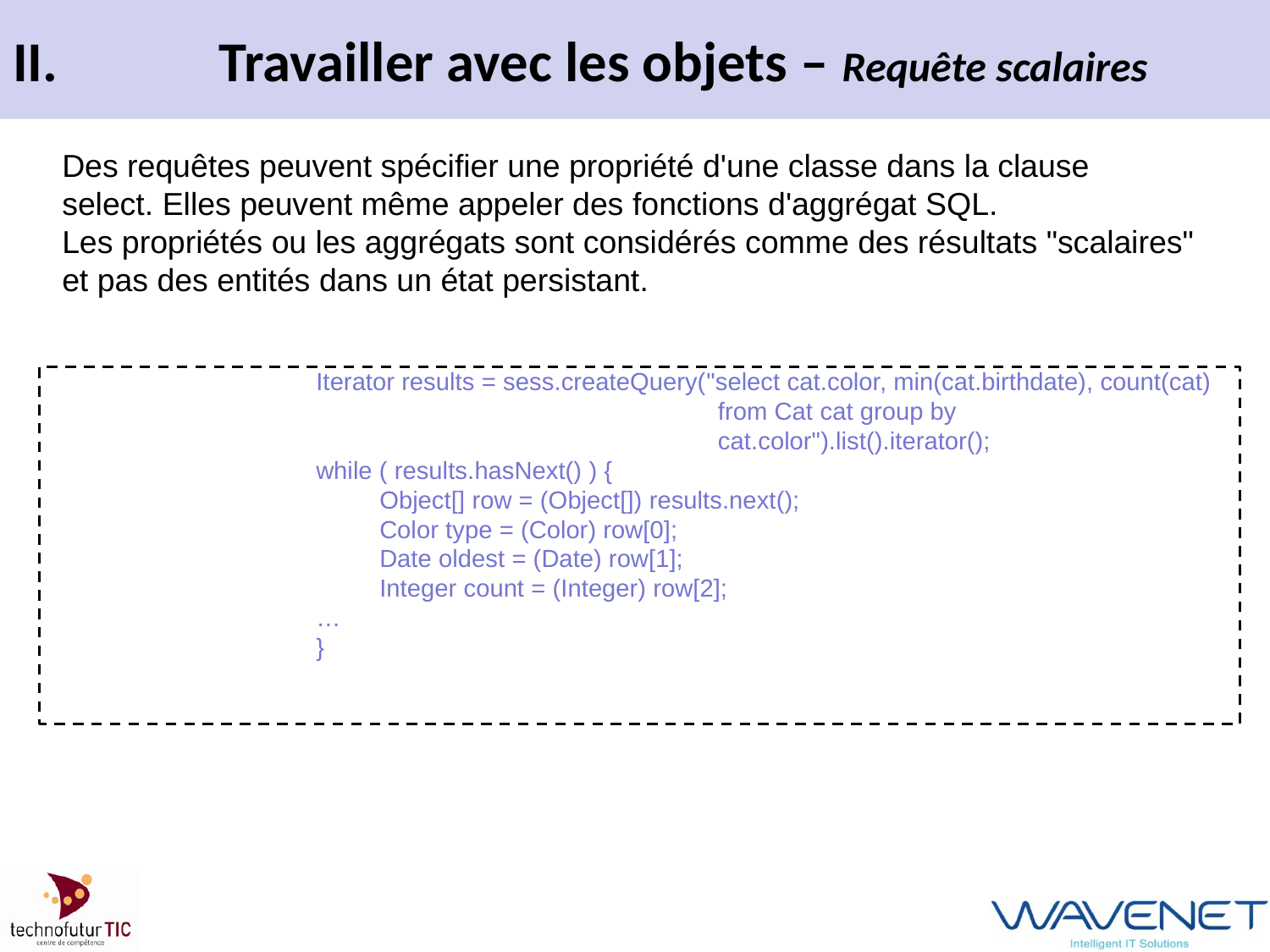

# II.		Travailler avec les objets – Requête scalaires
Des requêtes peuvent spécifier une propriété d'une classe dans la clause
select. Elles peuvent même appeler des fonctions d'aggrégat SQL.
Les propriétés ou les aggrégats sont considérés comme des résultats "scalaires"
et pas des entités dans un état persistant.

	 	Iterator results = sess.createQuery("select cat.color, min(cat.birthdate), count(cat) 					   from Cat cat group by 							   cat.color").list().iterator();
while ( results.hasNext() ) {
Object[] row = (Object[]) results.next();
Color type = (Color) row[0];
Date oldest = (Date) row[1];
Integer count = (Integer) row[2];
…
}